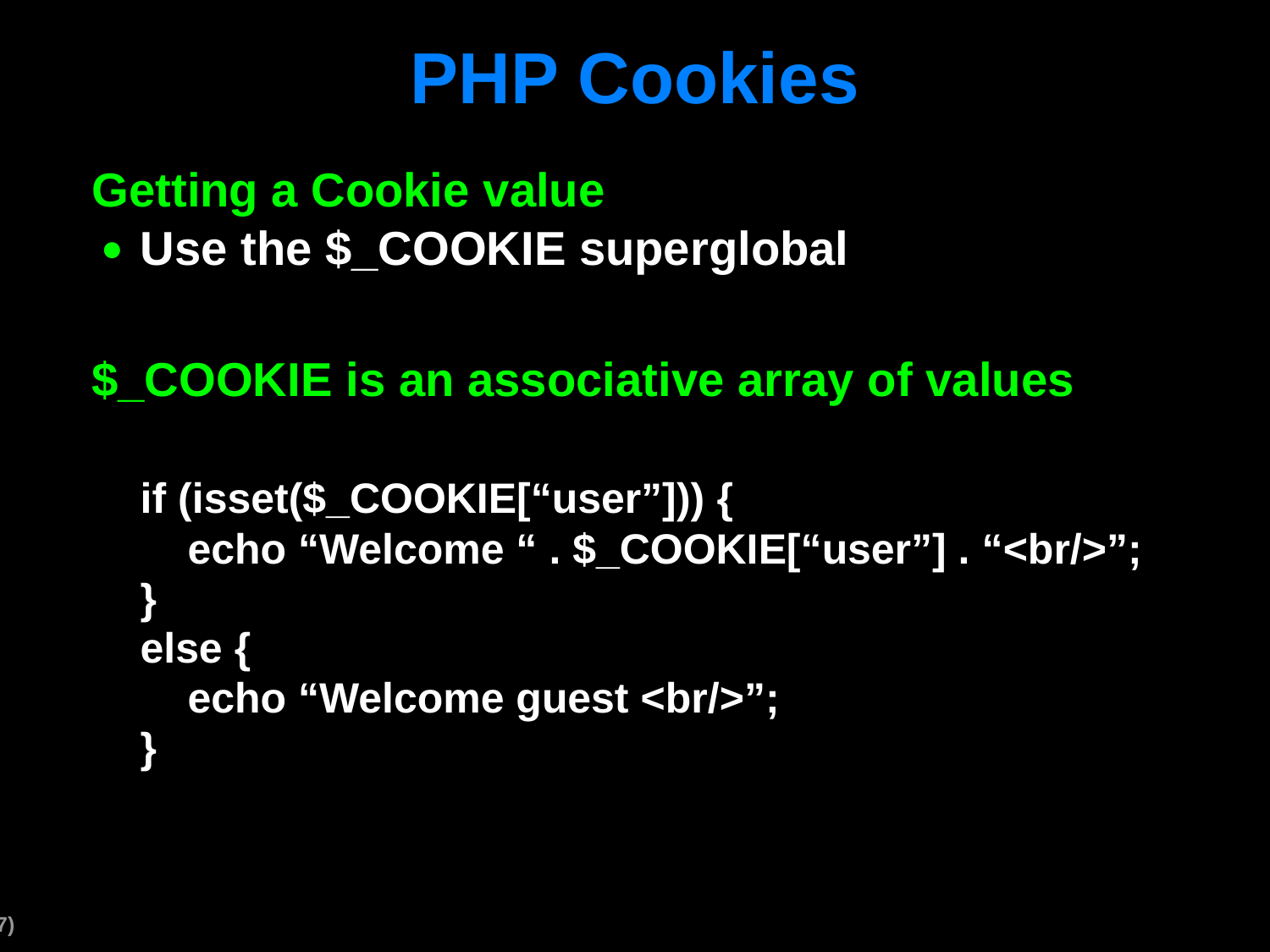

# PHP Cookies
Getting a Cookie value
Use the $_COOKIE superglobal

$_COOKIE is an associative array of values

if (isset($_COOKIE[“user”])) {
    echo “Welcome “ . $_COOKIE[“user”] . “<br/>”;
}
else {
    echo “Welcome guest <br/>”;
}